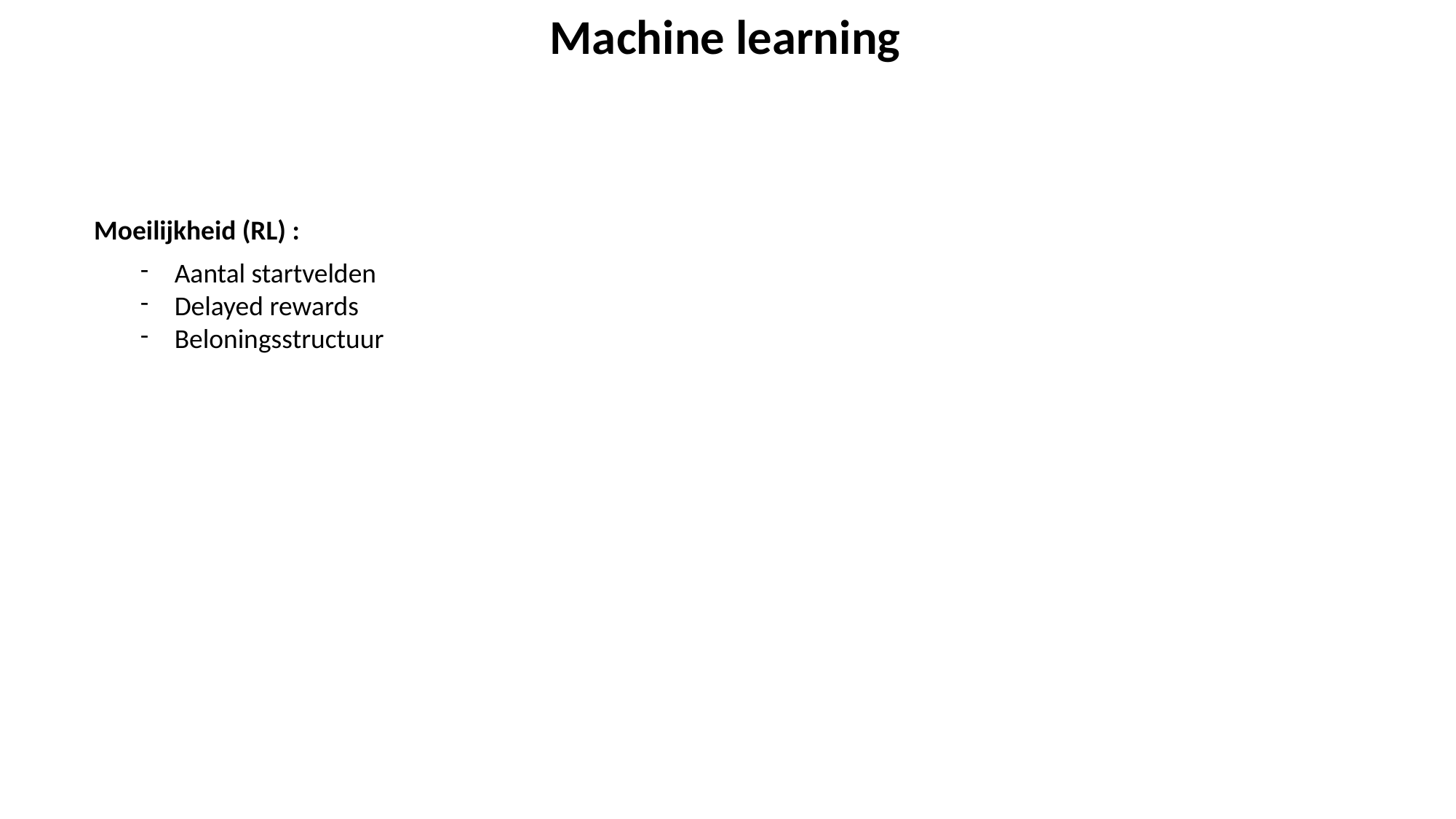

Machine learning
Moeilijkheid (RL) :
Aantal startvelden
Delayed rewards
Beloningsstructuur